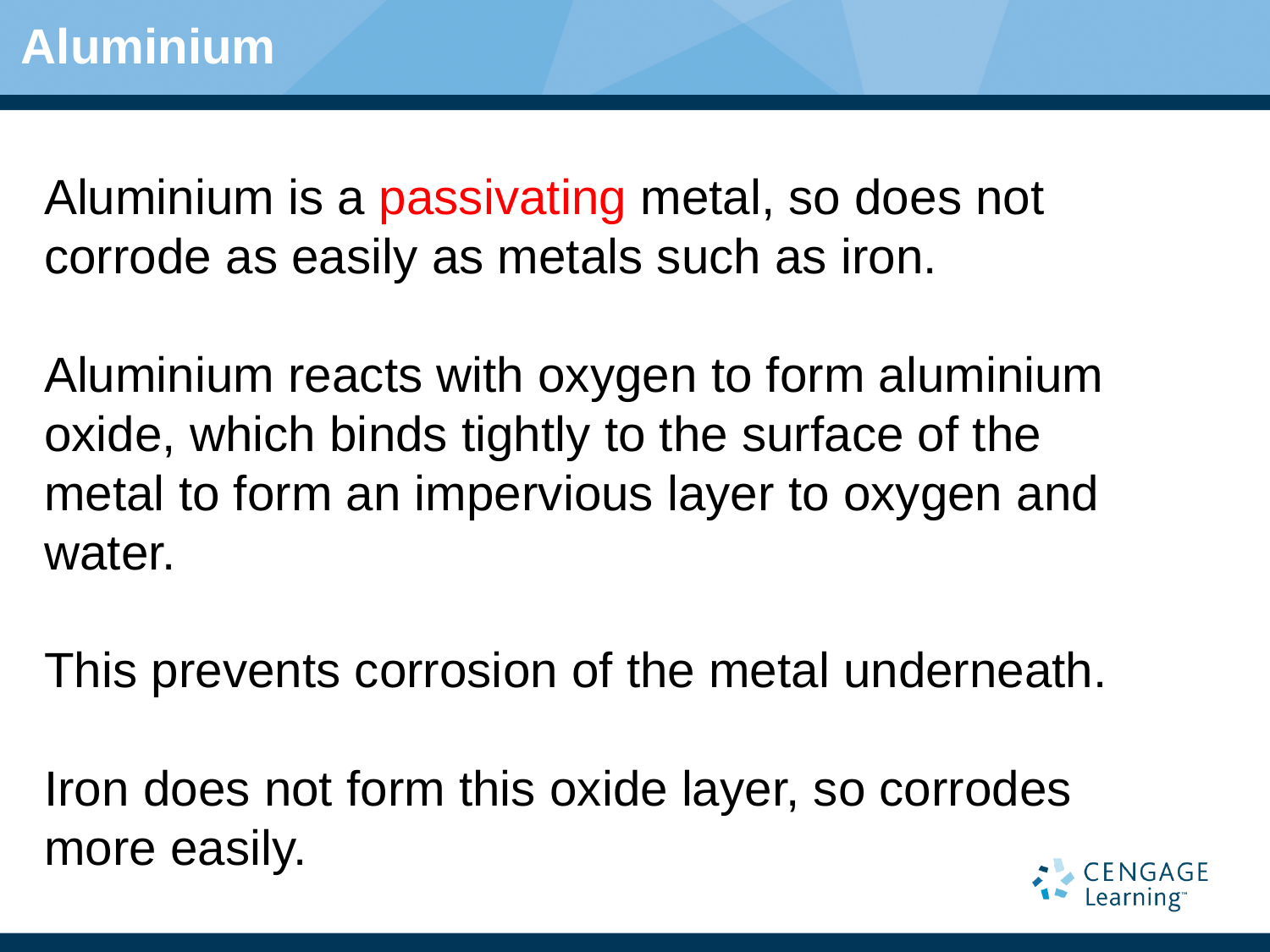

# Aluminium
Aluminium is a passivating metal, so does not corrode as easily as metals such as iron.

Aluminium reacts with oxygen to form aluminium oxide, which binds tightly to the surface of the metal to form an impervious layer to oxygen and water.

This prevents corrosion of the metal underneath.

Iron does not form this oxide layer, so corrodes more easily.